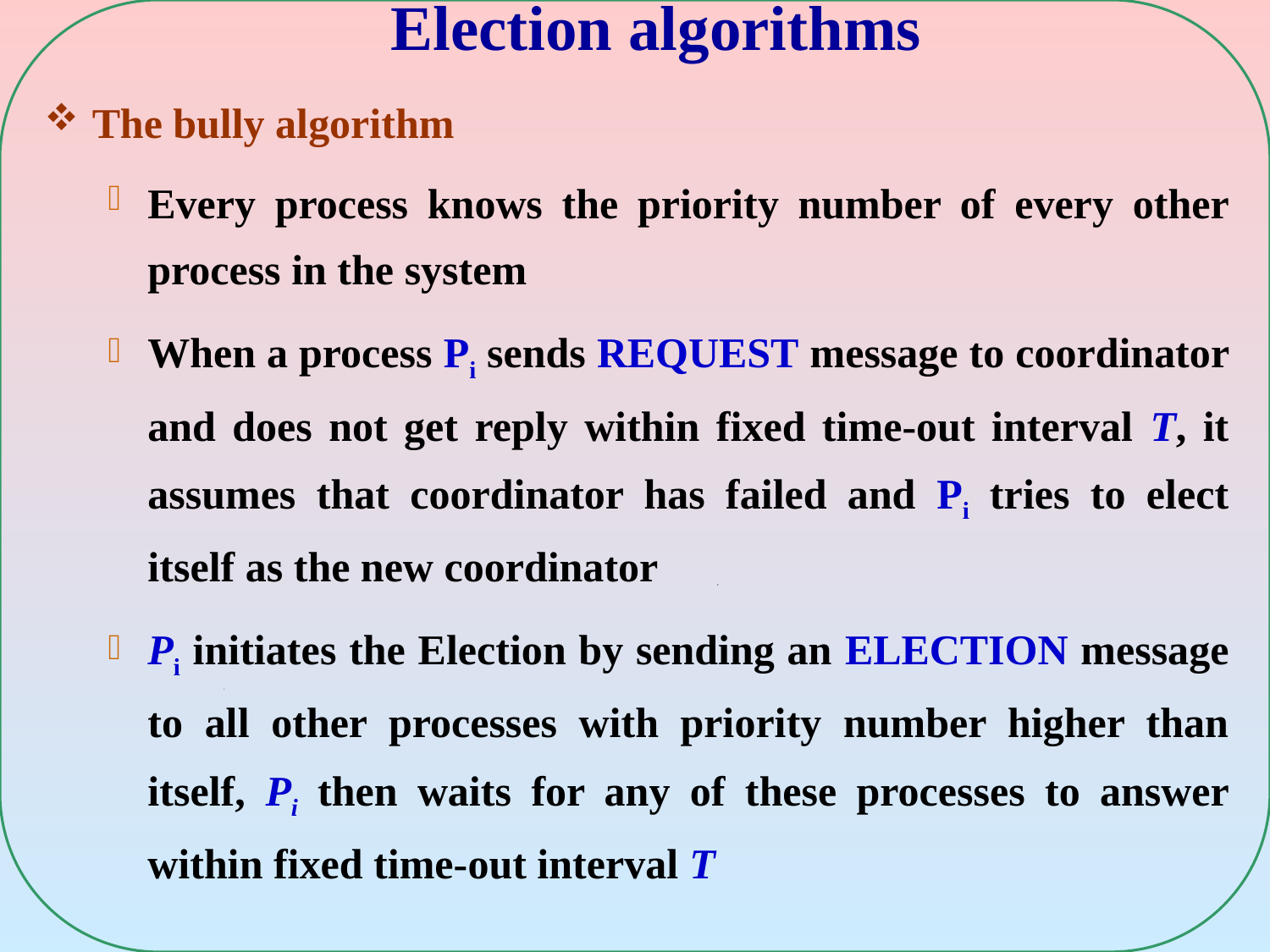

# Election algorithms
The bully algorithm
Every process knows the priority number of every other process in the system
When a process Pi sends REQUEST message to coordinator and does not get reply within fixed time-out interval T, it assumes that coordinator has failed and Pi tries to elect itself as the new coordinator
Pi initiates the Election by sending an ELECTION message to all other processes with priority number higher than itself, Pi then waits for any of these processes to answer within fixed time-out interval T